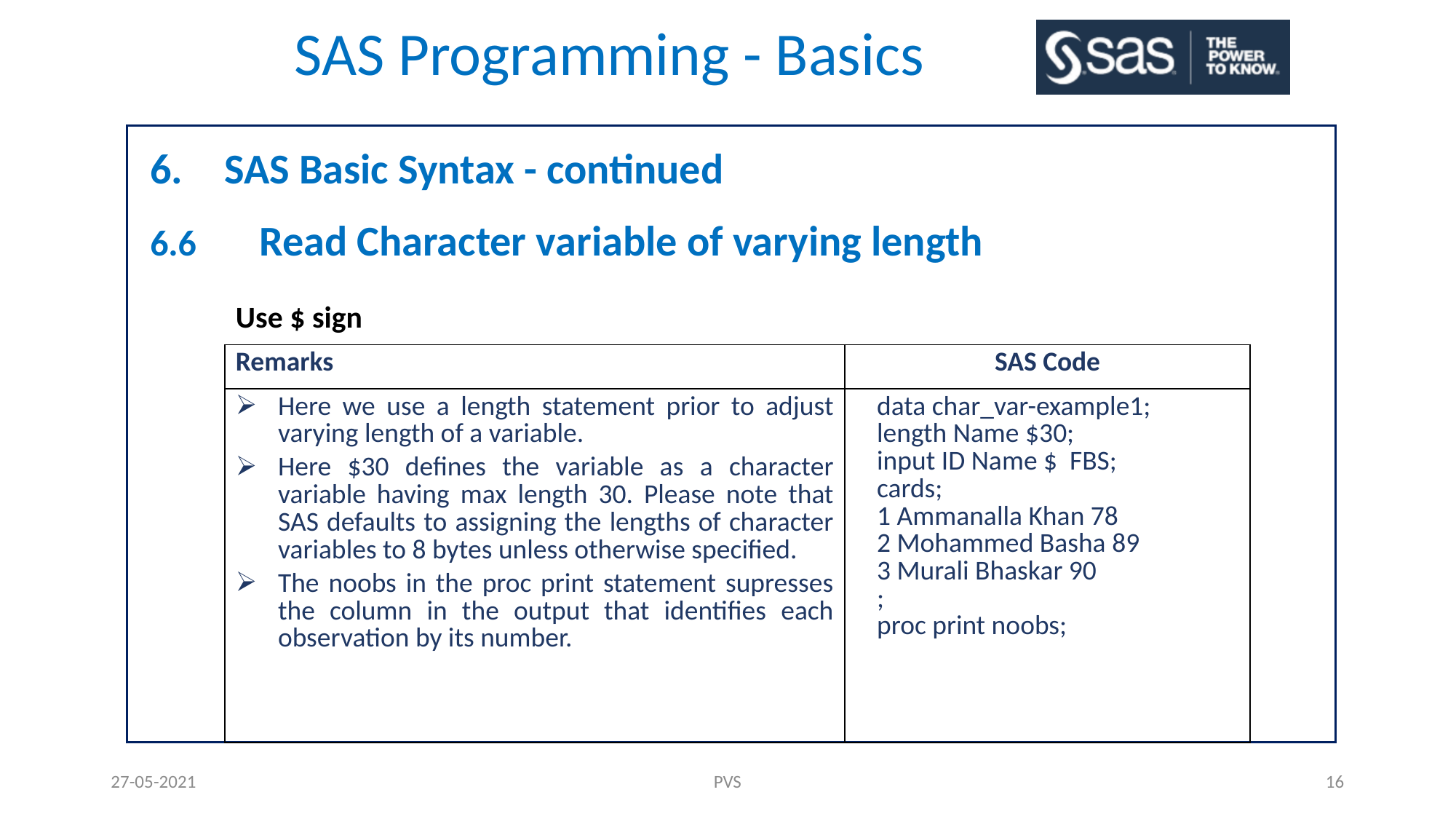

# SAS Programming - Basics

6.  	 SAS Basic Syntax - continued
6.6	Read Character variable of varying length

Use $ sign

| Remarks | SAS Code |
| --- | --- |
| Here we use a length statement prior to adjust varying length of a variable. Here $30 defines the variable as a character variable having max length 30. Please note that SAS defaults to assigning the lengths of character variables to 8 bytes unless otherwise specified. The noobs in the proc print statement supresses the column in the output that identifies each observation by its number. | data char\_var-example1; length Name $30; input ID Name $ FBS; cards; 1 Ammanalla Khan 78 2 Mohammed Basha 89 3 Murali Bhaskar 90 ; proc print noobs; |

27-05-2021
PVS
16